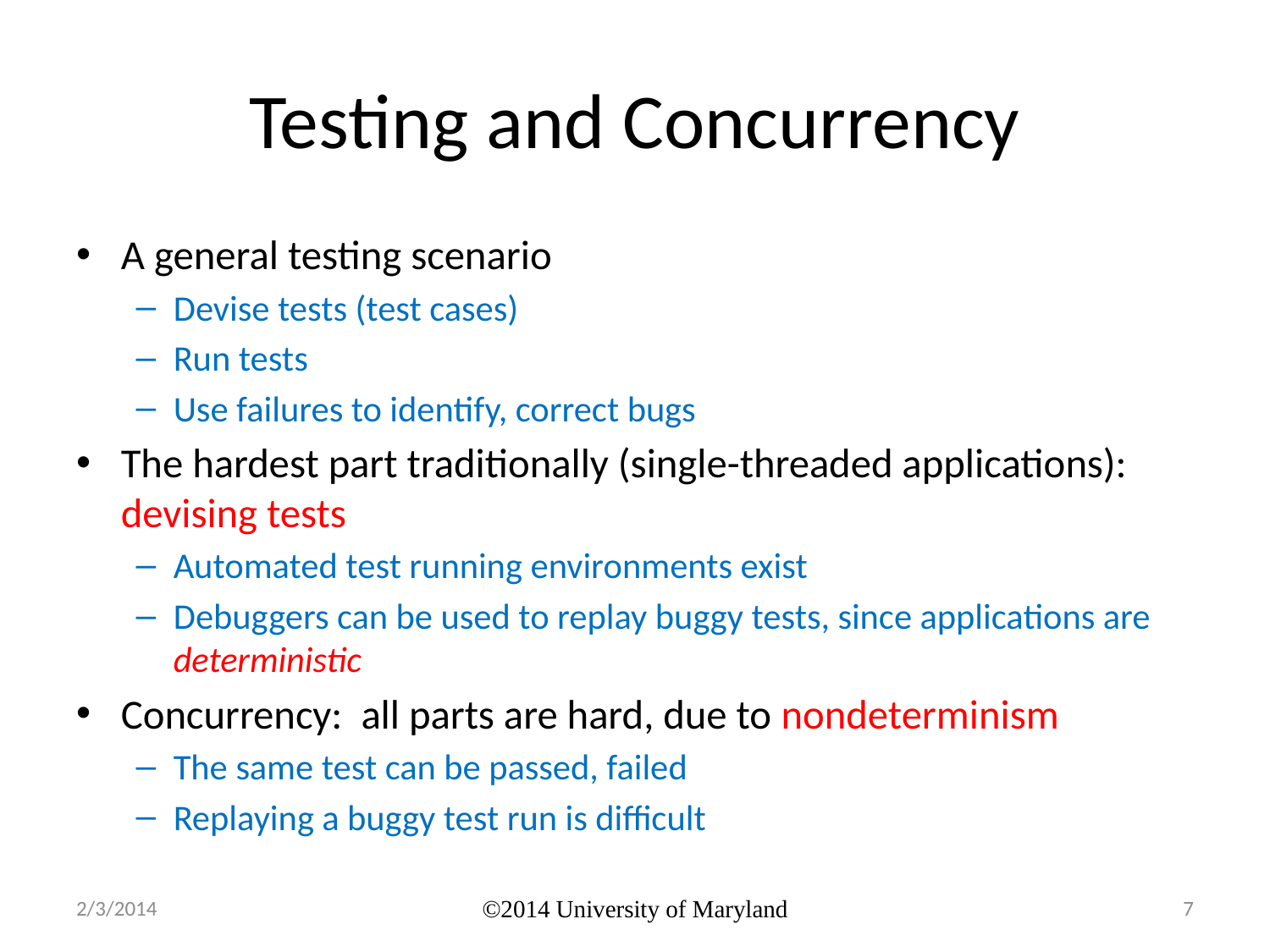

# Testing and Concurrency
A general testing scenario
Devise tests (test cases)
Run tests
Use failures to identify, correct bugs
The hardest part traditionally (single-threaded applications):  devising tests
Automated test running environments exist
Debuggers can be used to replay buggy tests, since applications are deterministic
Concurrency:  all parts are hard, due to nondeterminism
The same test can be passed, failed
Replaying a buggy test run is difficult
2/3/2014
©2014 University of Maryland
7